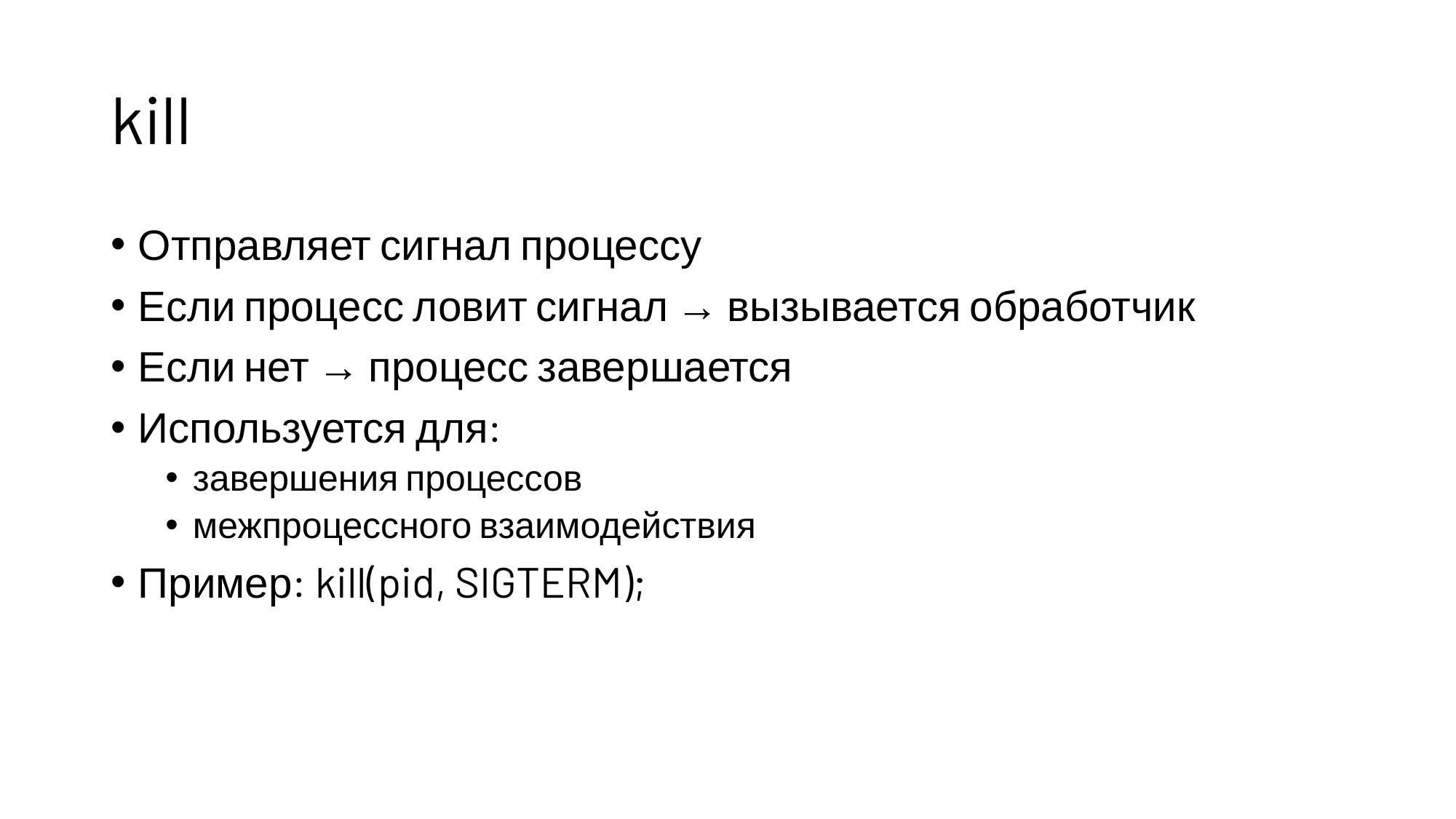

# kill
Отправляет сигнал процессу
Если процесс ловит сигнал → вызывается обработчик
Если нет → процесс завершается
Используется для:
завершения процессов
межпроцессного взаимодействия
Пример: kill(pid, SIGTERM);